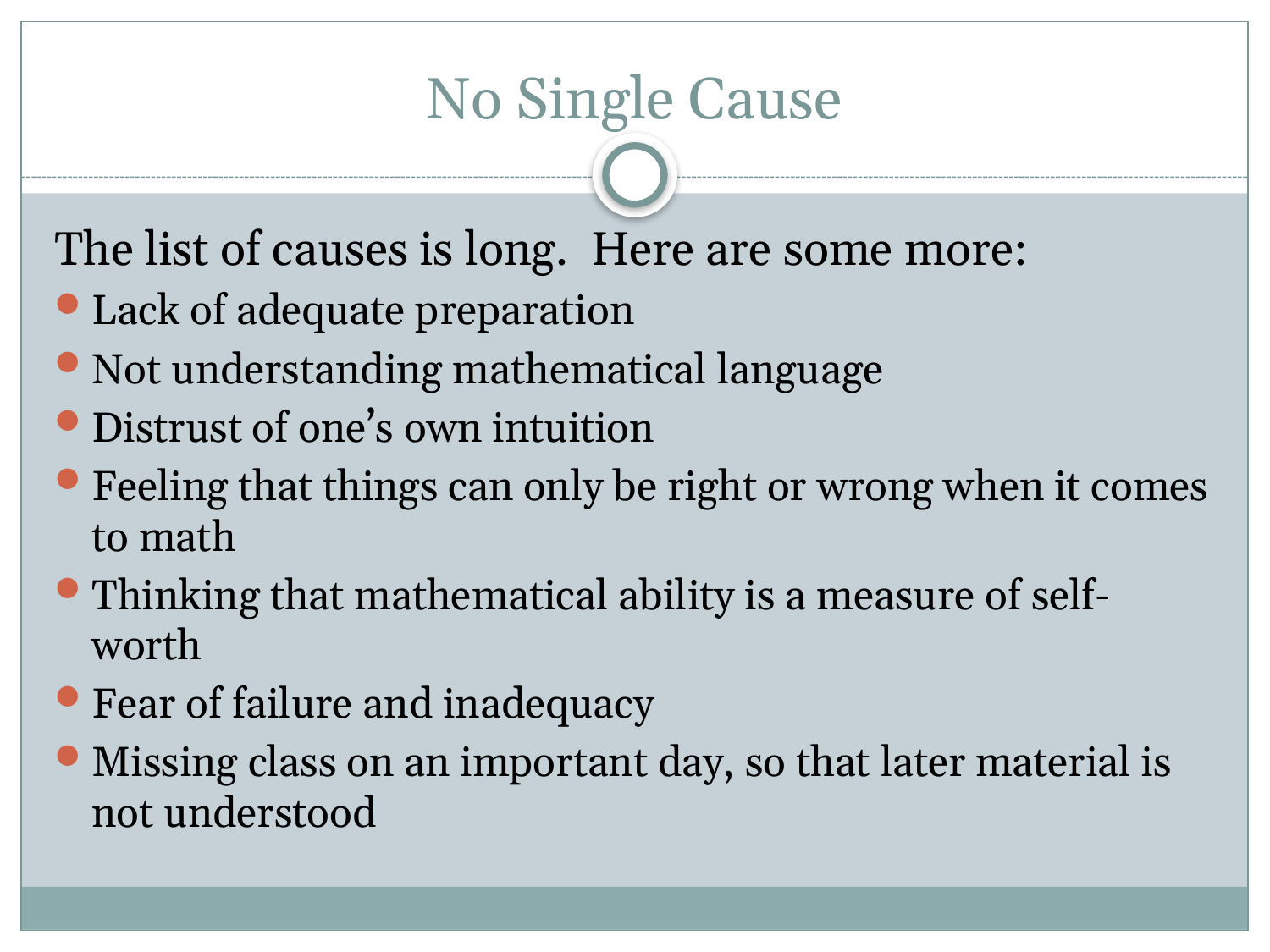

# No Single Cause
The list of causes is long.  Here are some more:
Lack of adequate preparation
Not understanding mathematical language
Distrust of one’s own intuition
Feeling that things can only be right or wrong when it comes to math
Thinking that mathematical ability is a measure of self-worth
Fear of failure and inadequacy
Missing class on an important day, so that later material is not understood